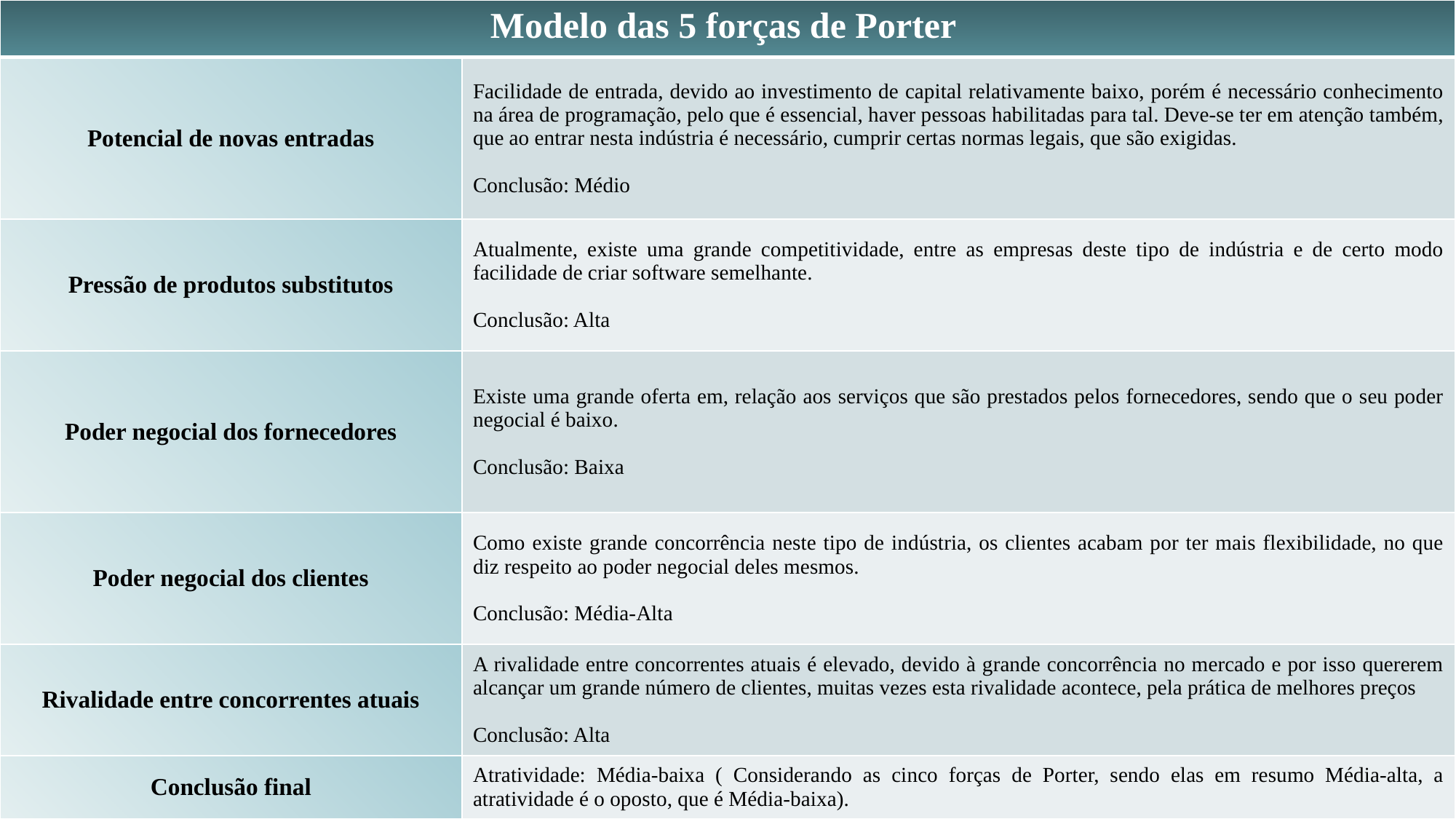

| Modelo das 5 forças de Porter |  |
| --- | --- |
| Potencial de novas entradas | Facilidade de entrada, devido ao investimento de capital relativamente baixo, porém é necessário conhecimento na área de programação, pelo que é essencial, haver pessoas habilitadas para tal. Deve-se ter em atenção também, que ao entrar nesta indústria é necessário, cumprir certas normas legais, que são exigidas. Conclusão: Médio |
| Pressão de produtos substitutos | Atualmente, existe uma grande competitividade, entre as empresas deste tipo de indústria e de certo modo facilidade de criar software semelhante. Conclusão: Alta |
| Poder negocial dos fornecedores | Existe uma grande oferta em, relação aos serviços que são prestados pelos fornecedores, sendo que o seu poder negocial é baixo. Conclusão: Baixa |
| Poder negocial dos clientes | Como existe grande concorrência neste tipo de indústria, os clientes acabam por ter mais flexibilidade, no que diz respeito ao poder negocial deles mesmos. Conclusão: Média-Alta |
| Rivalidade entre concorrentes atuais | A rivalidade entre concorrentes atuais é elevado, devido à grande concorrência no mercado e por isso quererem alcançar um grande número de clientes, muitas vezes esta rivalidade acontece, pela prática de melhores preços Conclusão: Alta |
| Conclusão final | Atratividade: Média-baixa ( Considerando as cinco forças de Porter, sendo elas em resumo Média-alta, a atratividade é o oposto, que é Média-baixa). |